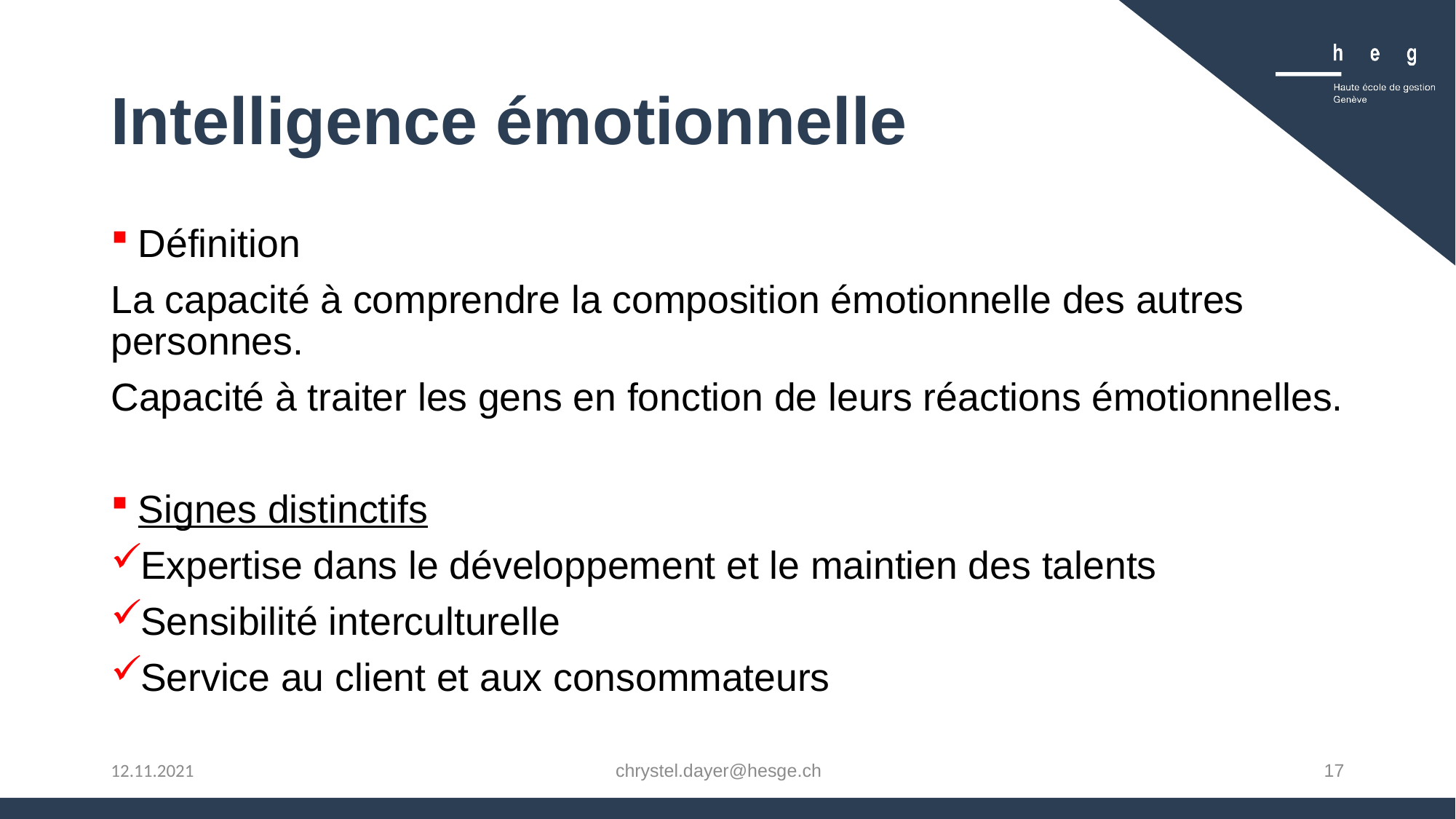

# Intelligence émotionnelle
Définition
La capacité à comprendre la composition émotionnelle des autres personnes.
Capacité à traiter les gens en fonction de leurs réactions émotionnelles.

Signes distinctifs
Expertise dans le développement et le maintien des talents
Sensibilité interculturelle
Service au client et aux consommateurs
chrystel.dayer@hesge.ch
17